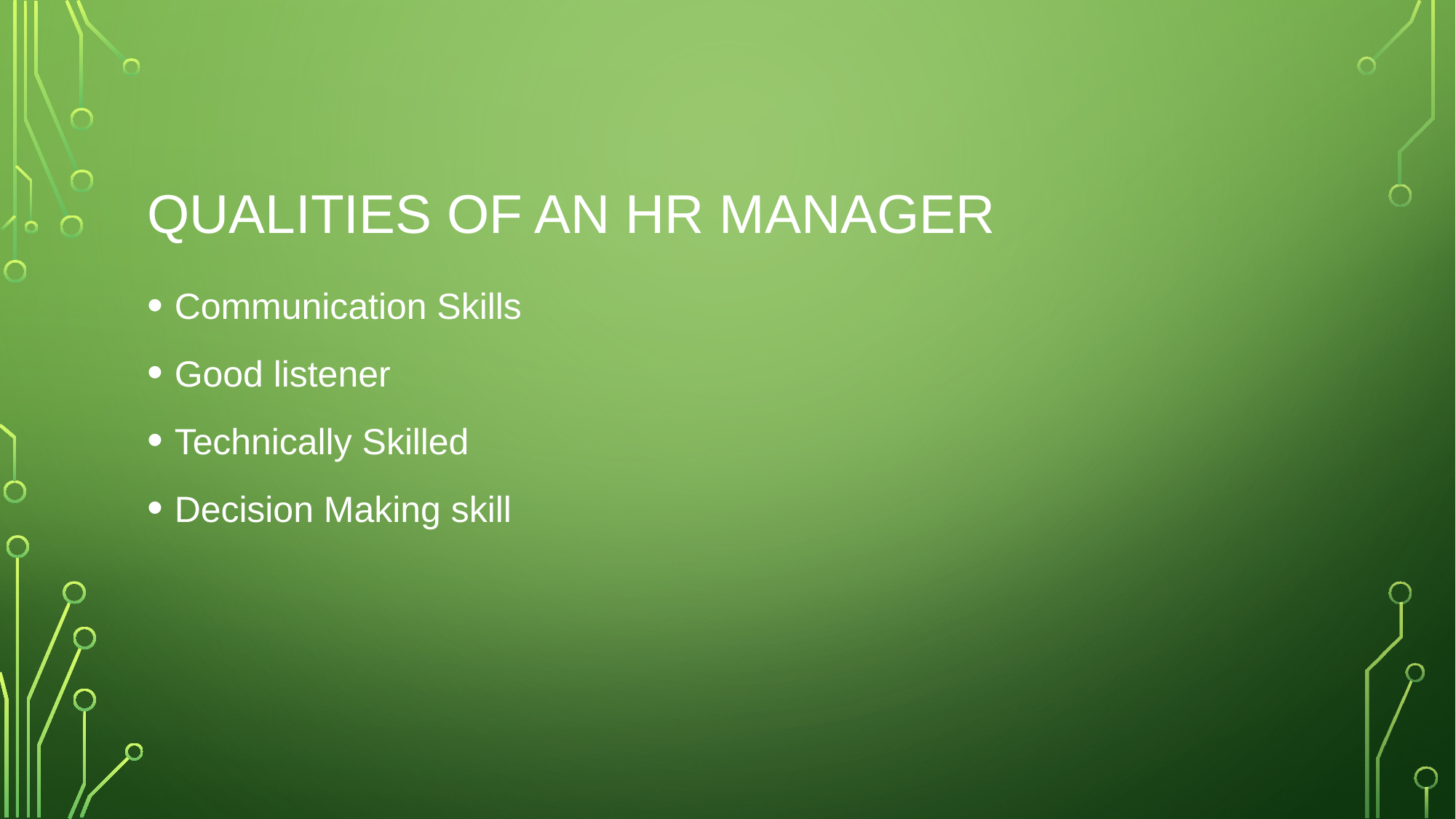

# QUALITIES OF AN HR MANAGER
Communication Skills
Good listener
Technically Skilled
Decision Making skill